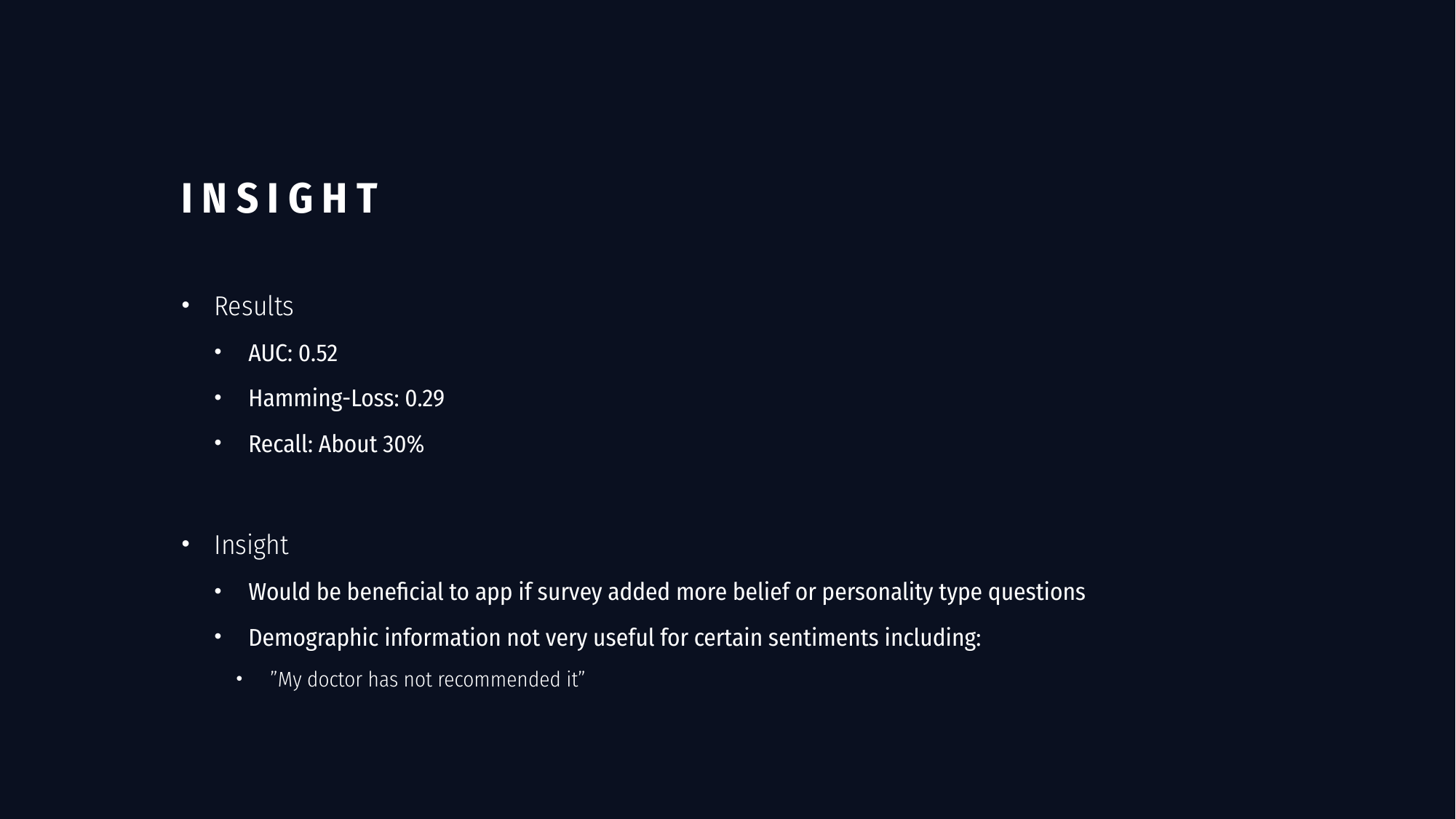

# Insight
Results
AUC: 0.52
Hamming-Loss: 0.29
Recall: About 30%

Insight
Would be beneficial to app if survey added more belief or personality type questions
Demographic information not very useful for certain sentiments including:
”My doctor has not recommended it”